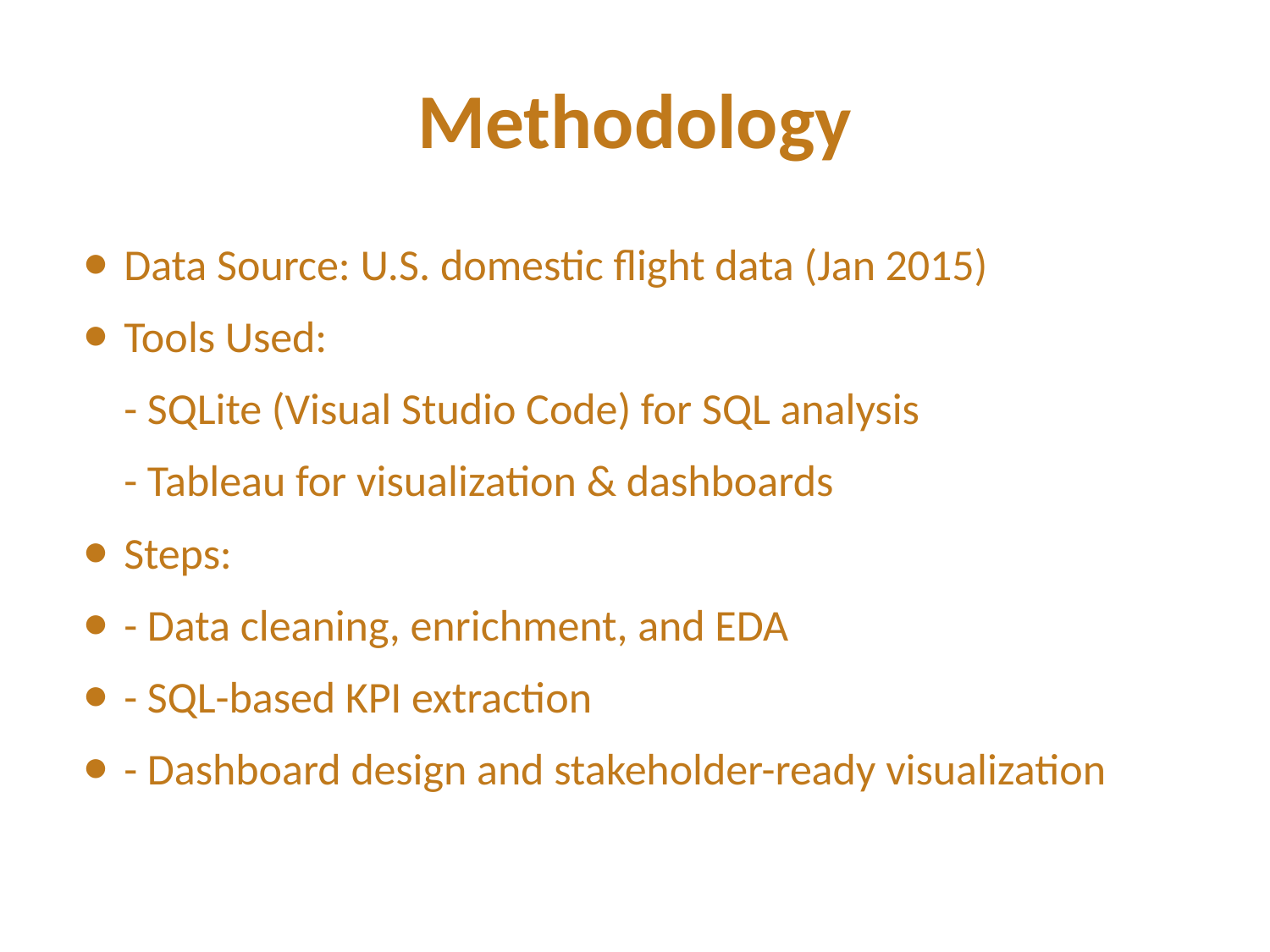

# Methodology
Data Source: U.S. domestic flight data (Jan 2015)
Tools Used:
- SQLite (Visual Studio Code) for SQL analysis
- Tableau for visualization & dashboards
Steps:
- Data cleaning, enrichment, and EDA
- SQL-based KPI extraction
- Dashboard design and stakeholder-ready visualization